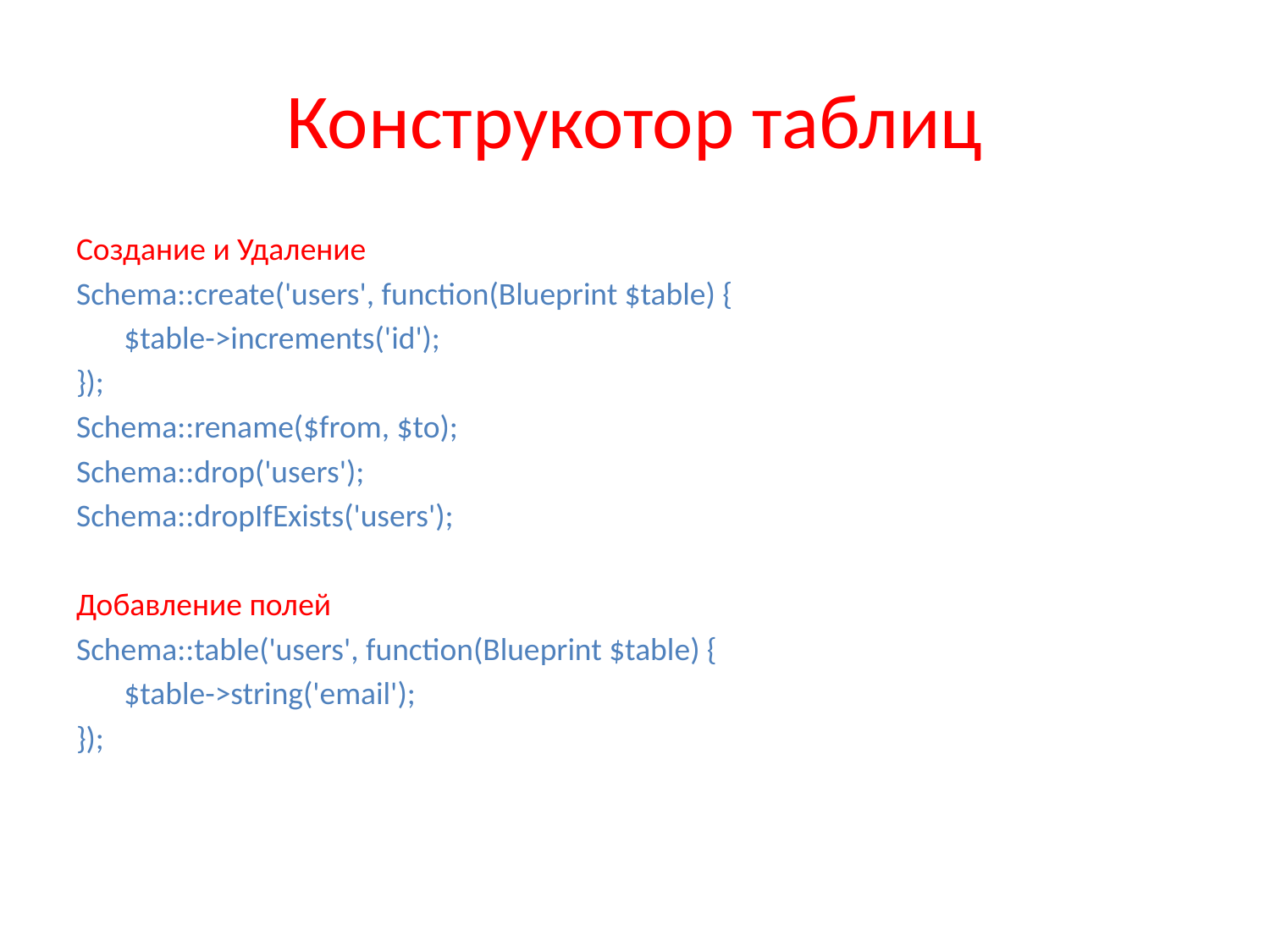

# Конструкотор таблиц
Создание и Удаление
Schema::create('users', function(Blueprint $table) {
	$table->increments('id');
});
Schema::rename($from, $to);
Schema::drop('users');
Schema::dropIfExists('users');

Добавление полей
Schema::table('users', function(Blueprint $table) {
	$table->string('email');
});